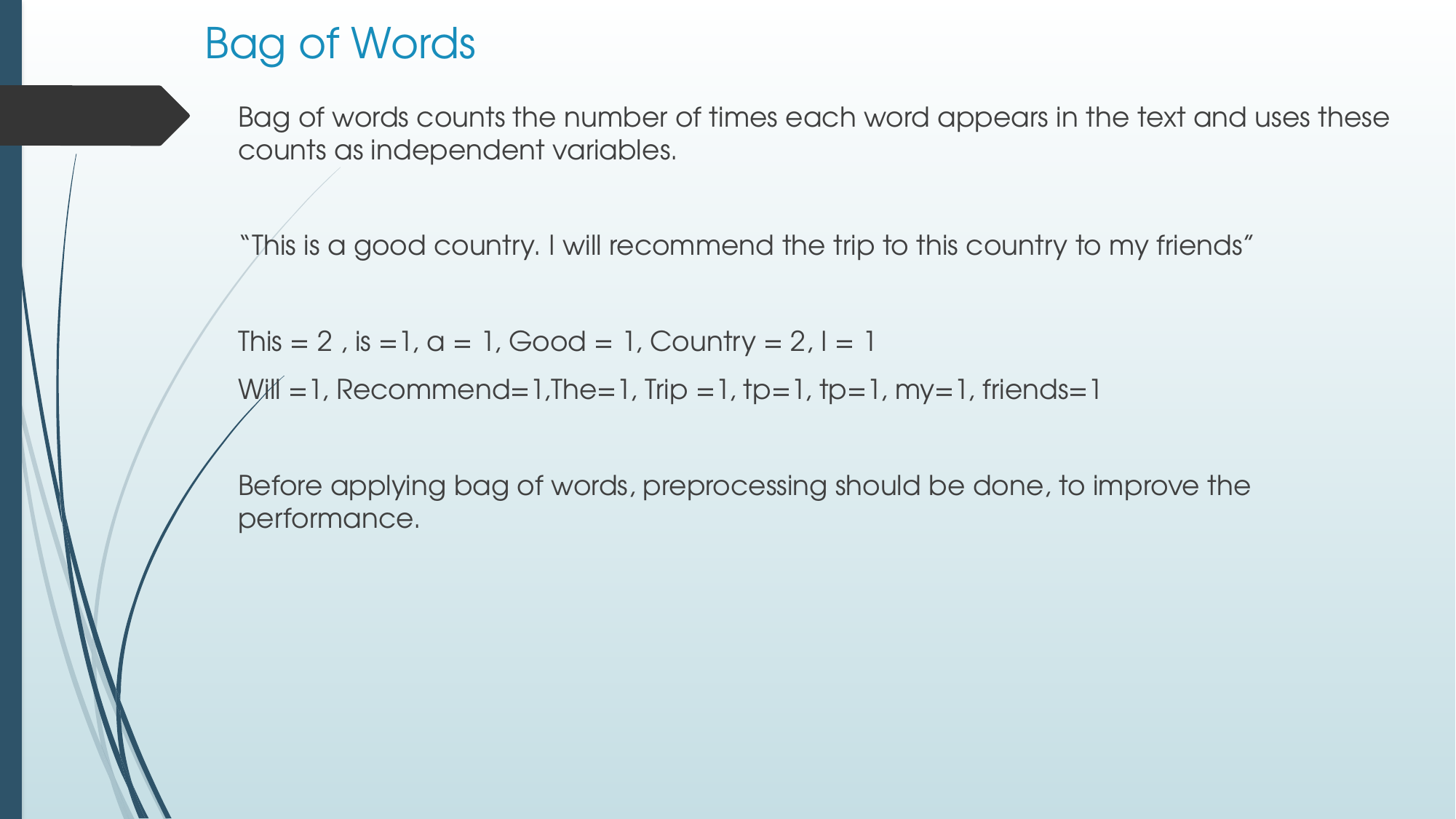

# Bag of Words
Bag of words counts the number of times each word appears in the text and uses these counts as independent variables.

“This is a good country. I will recommend the trip to this country to my friends”

This = 2 , is =1, a = 1, Good = 1, Country = 2, I = 1
Will =1, Recommend=1,The=1, Trip =1, tp=1, tp=1, my=1, friends=1

Before applying bag of words, preprocessing should be done, to improve the performance.